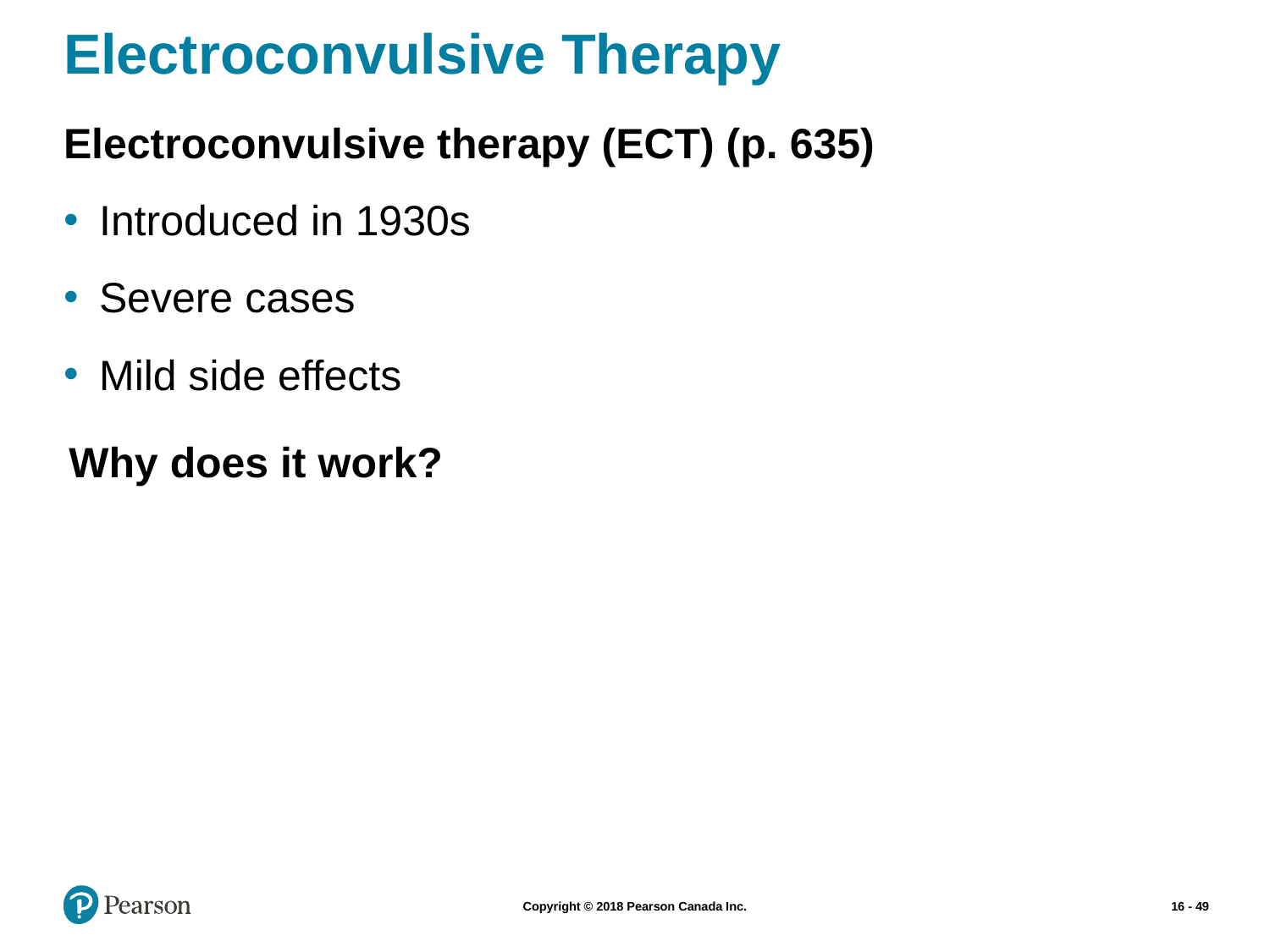

# Electroconvulsive Therapy
Electroconvulsive therapy (ECT) (p. 635)
Introduced in 1930s
Severe cases
Mild side effects
Why does it work?